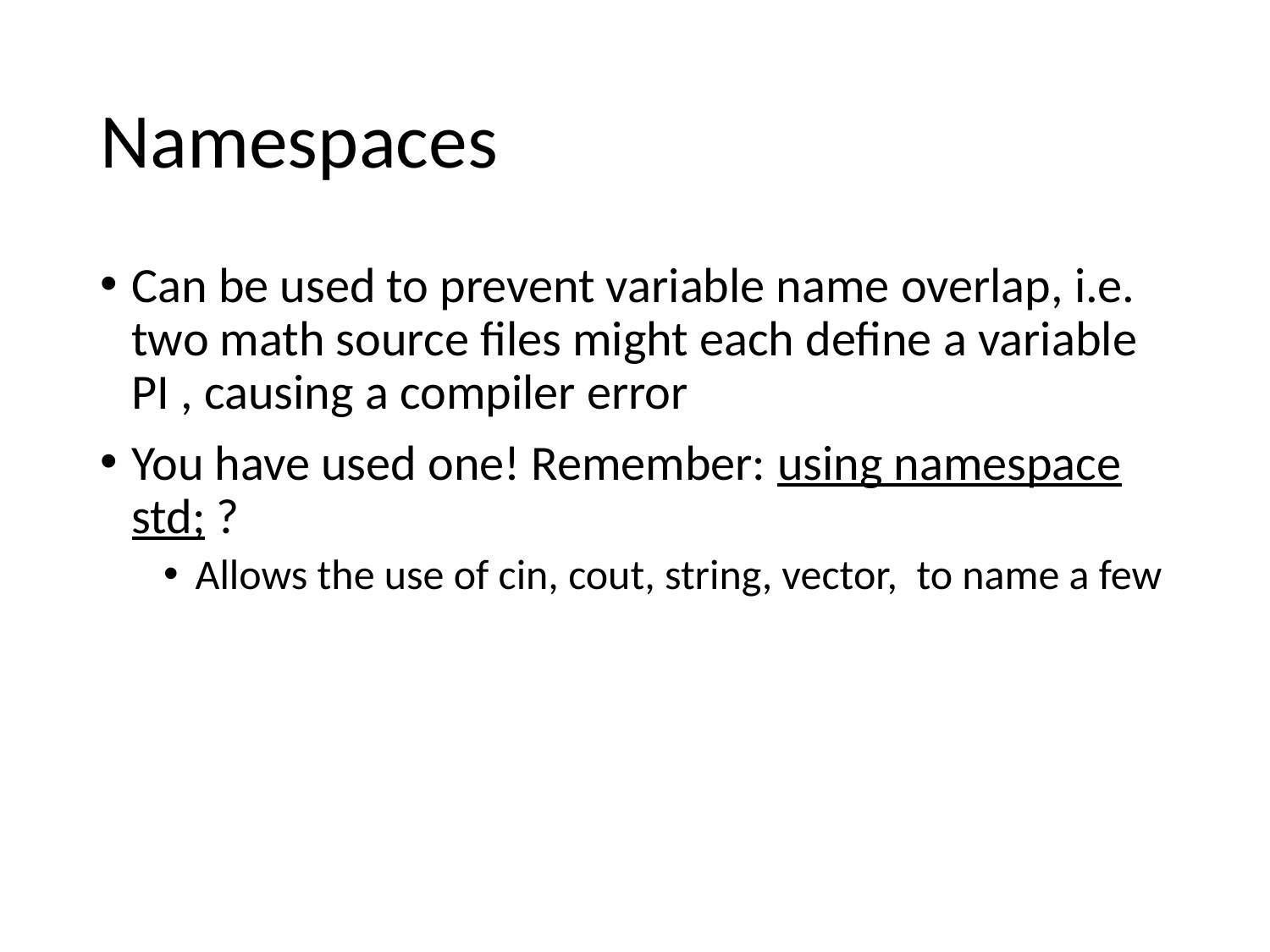

# Namespaces
Can be used to prevent variable name overlap, i.e. two math source files might each define a variable PI , causing a compiler error
You have used one! Remember: using namespace std; ?
Allows the use of cin, cout, string, vector,  to name a few